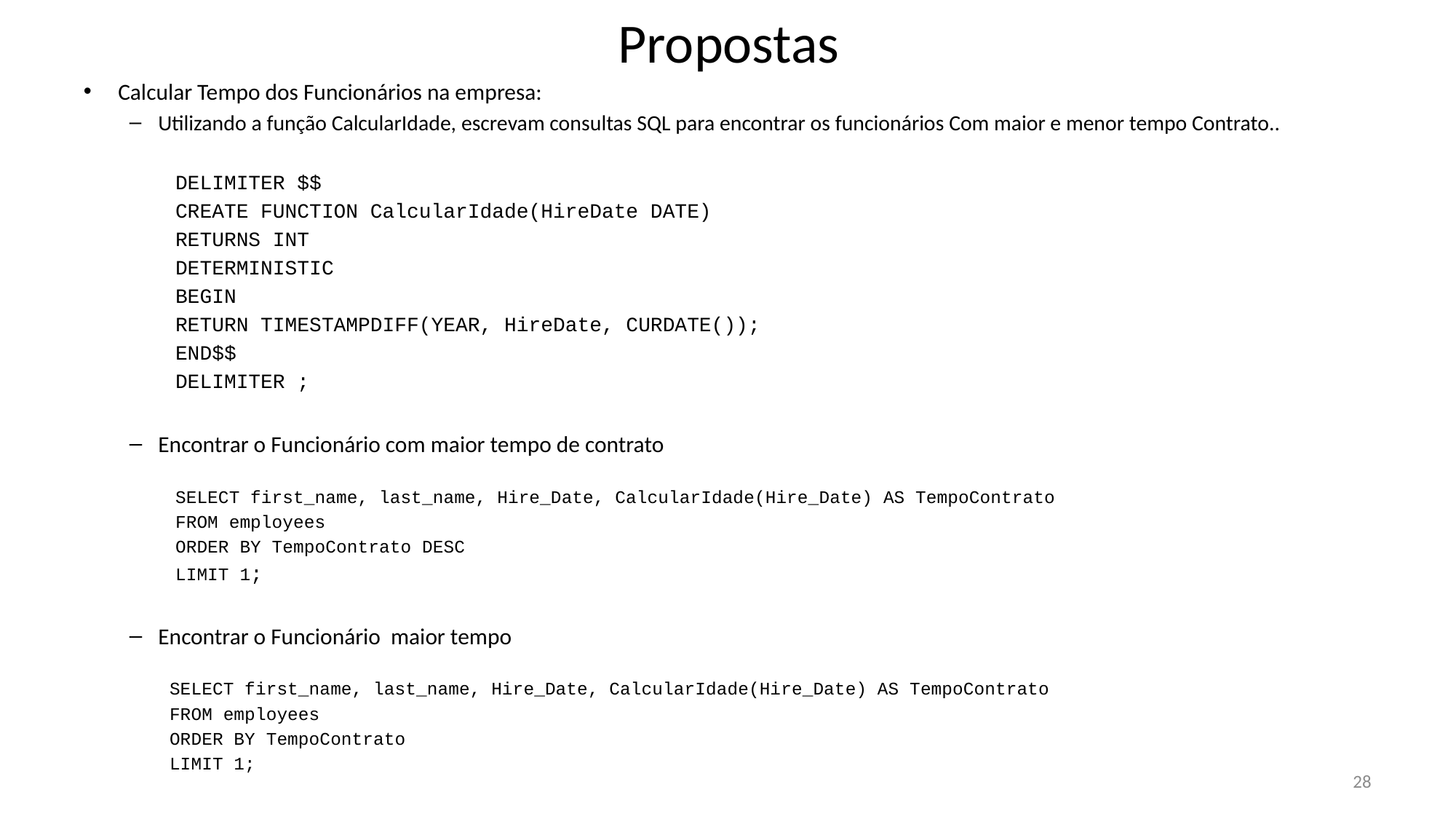

# Propostas
Calcular Tempo dos Funcionários na empresa:
Utilizando a função CalcularIdade, escrevam consultas SQL para encontrar os funcionários Com maior e menor tempo Contrato..

DELIMITER $$
CREATE FUNCTION CalcularIdade(HireDate DATE)
RETURNS INT
DETERMINISTIC
BEGIN
	RETURN TIMESTAMPDIFF(YEAR, HireDate, CURDATE());
END$$
DELIMITER ;

Encontrar o Funcionário com maior tempo de contrato

SELECT first_name, last_name, Hire_Date, CalcularIdade(Hire_Date) AS TempoContrato
FROM employees
ORDER BY TempoContrato DESC
LIMIT 1;

Encontrar o Funcionário  maior tempo

SELECT first_name, last_name, Hire_Date, CalcularIdade(Hire_Date) AS TempoContrato
FROM employees
ORDER BY TempoContrato
LIMIT 1;
28